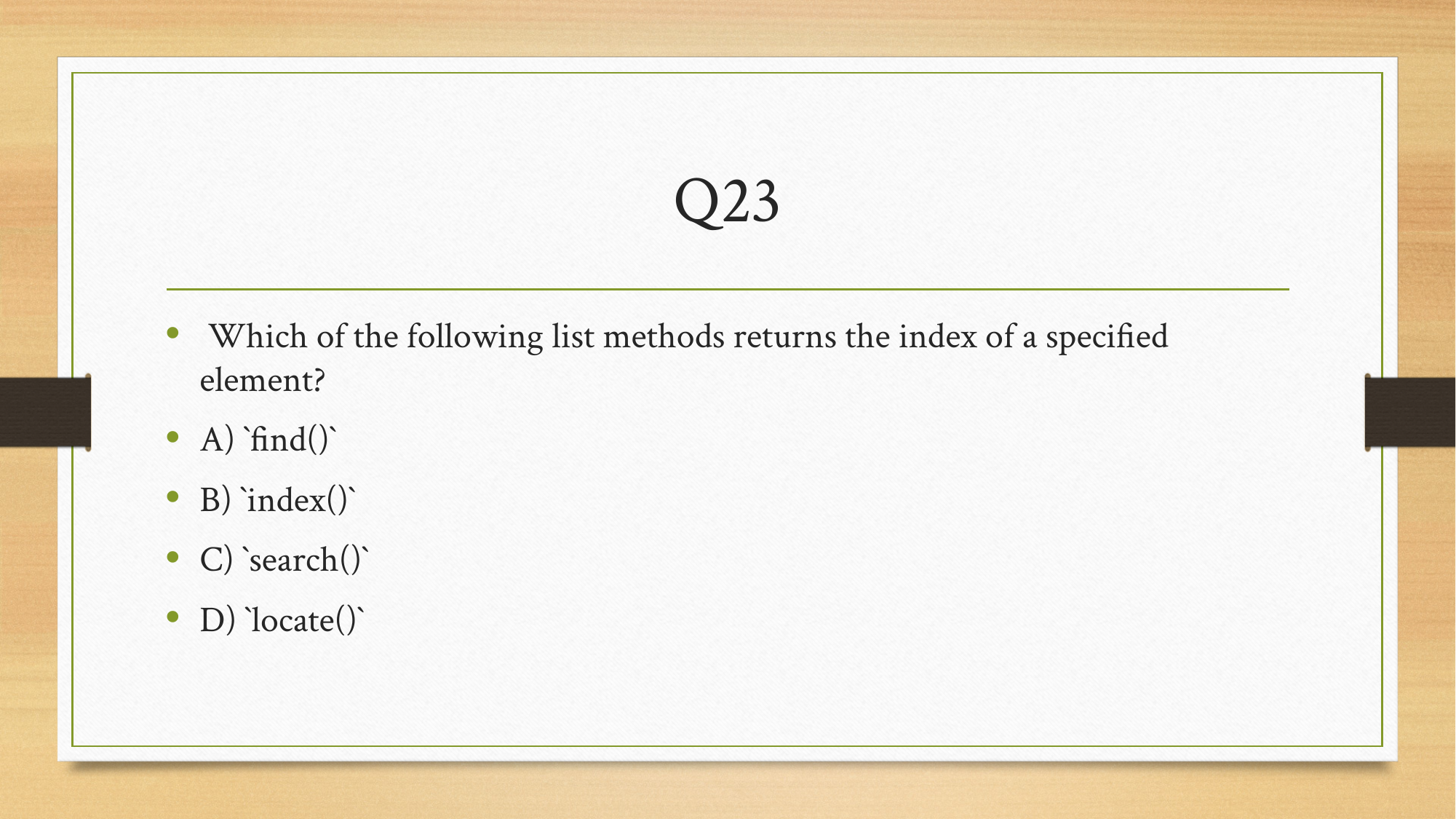

# Q23
 Which of the following list methods returns the index of a specified element?
A) `find()`
B) `index()`
C) `search()`
D) `locate()`